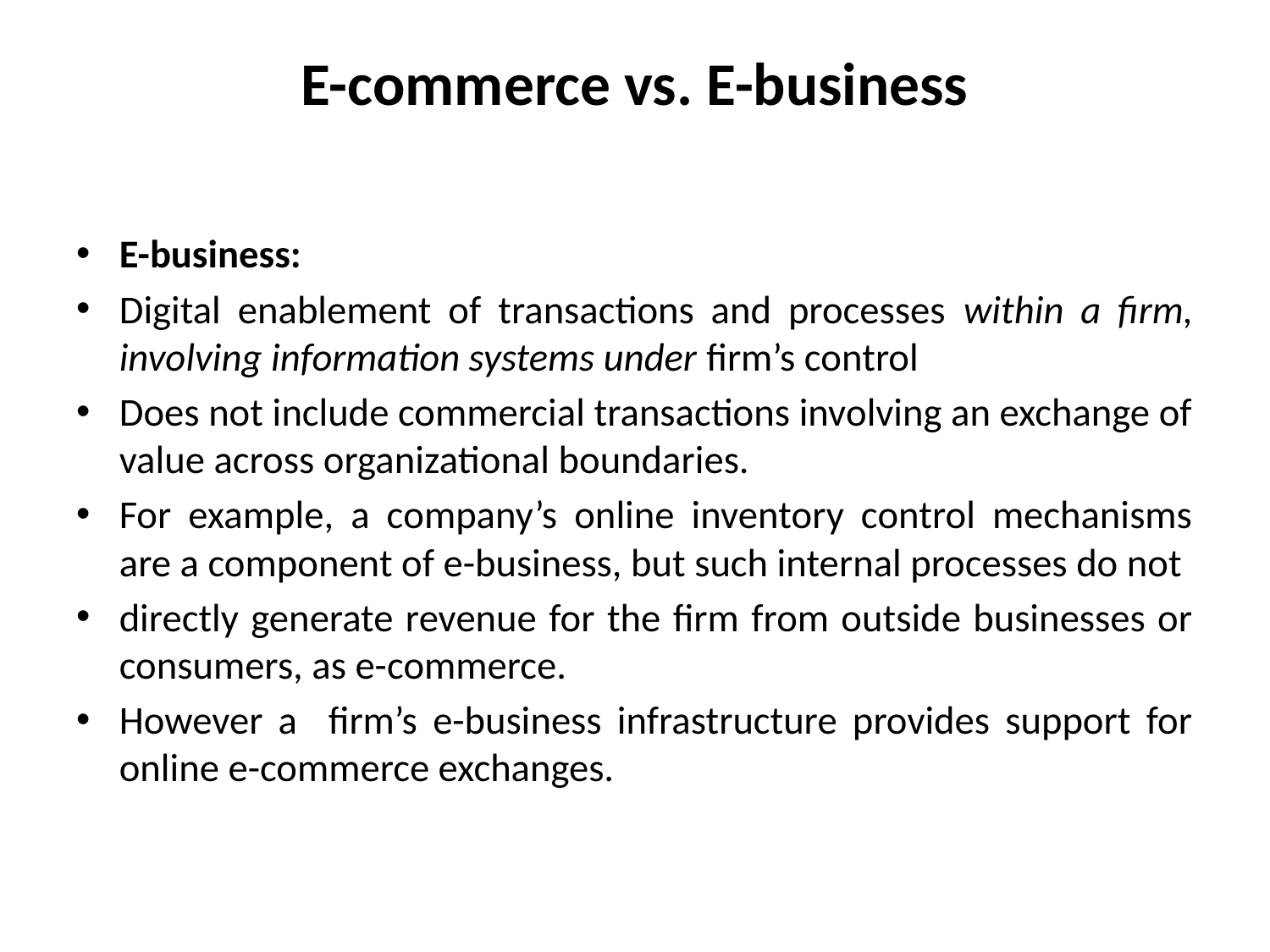

# E-commerce vs. E-business
E-business:
Digital enablement of transactions and processes within a firm, involving information systems under firm’s control
Does not include commercial transactions involving an exchange of value across organizational boundaries.
For example, a company’s online inventory control mechanisms are a component of e-business, but such internal processes do not
directly generate revenue for the firm from outside businesses or consumers, as e-commerce.
However a  firm’s e-business infrastructure provides support for online e-commerce exchanges.